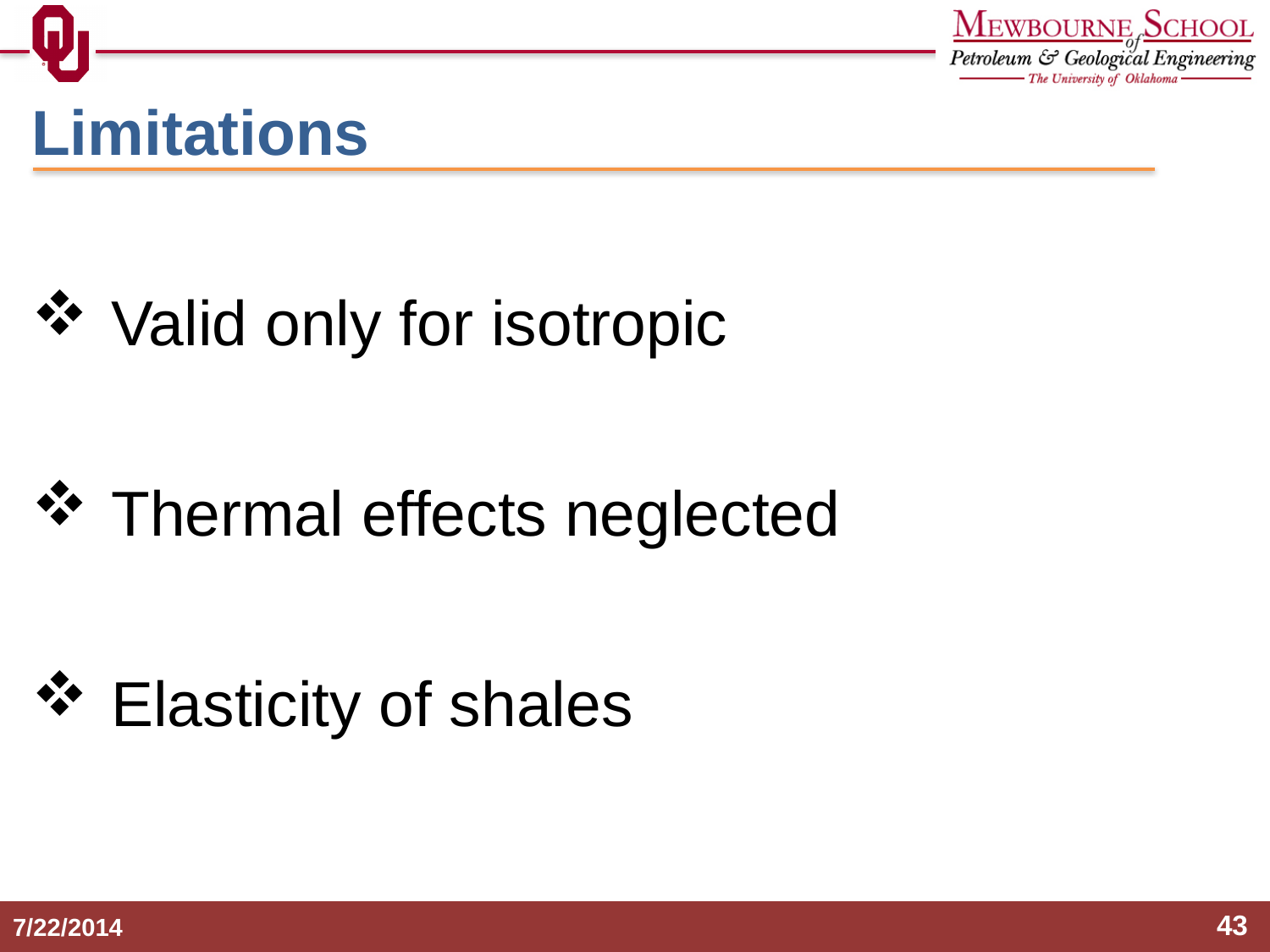

Limitations
Valid only for isotropic
Thermal effects neglected
Elasticity of shales
43

7/22/2014